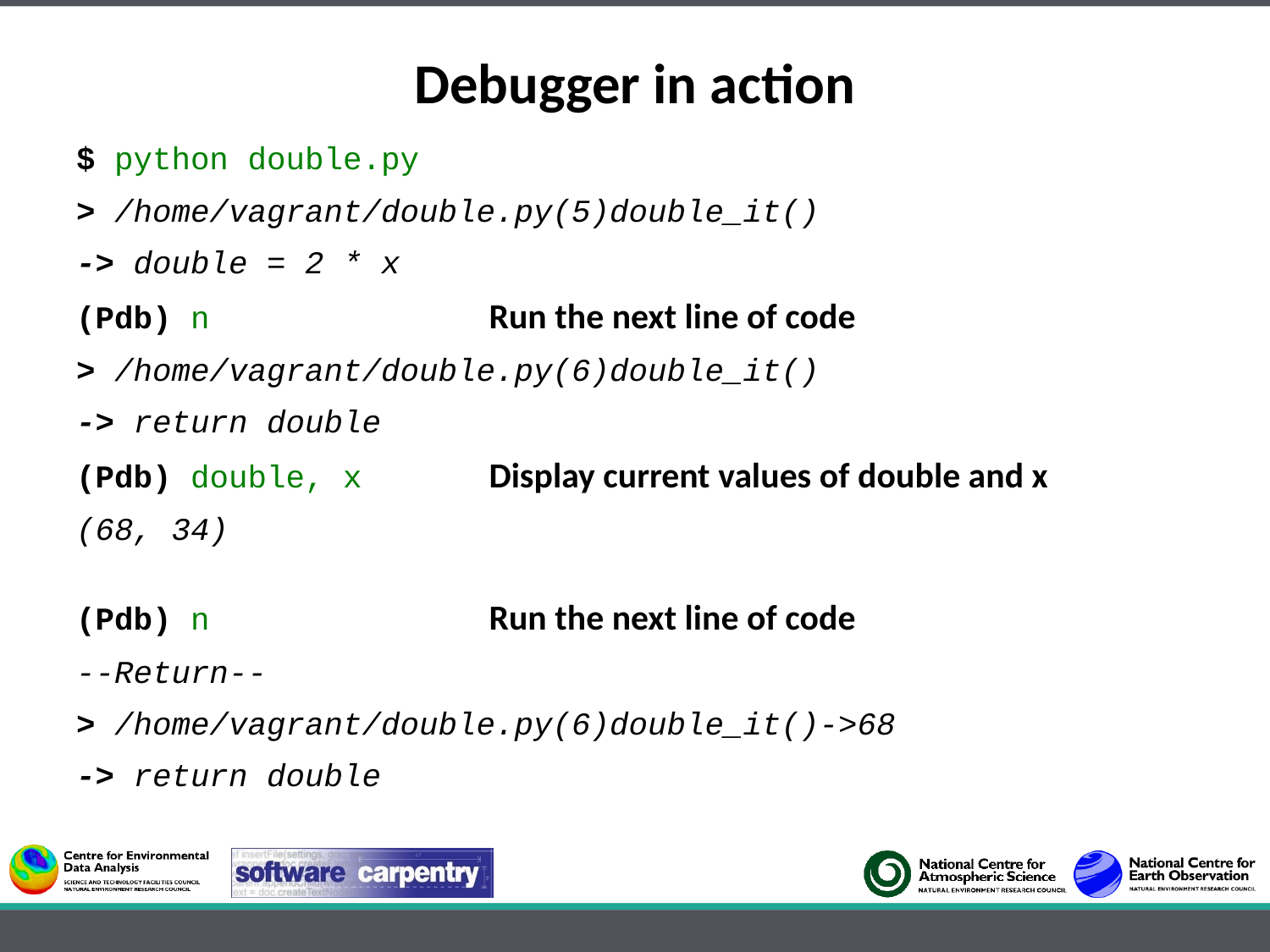

# Debugger in action
$ python double.py
> /home/vagrant/double.py(5)double_it()
-> double = 2 * x
(Pdb) n     		Run the next line of code
> /home/vagrant/double.py(6)double_it()
-> return double
(Pdb) double, x   	Display current values of double and x
(68, 34)

(Pdb) n     		Run the next line of code
--Return--
> /home/vagrant/double.py(6)double_it()->68
-> return double